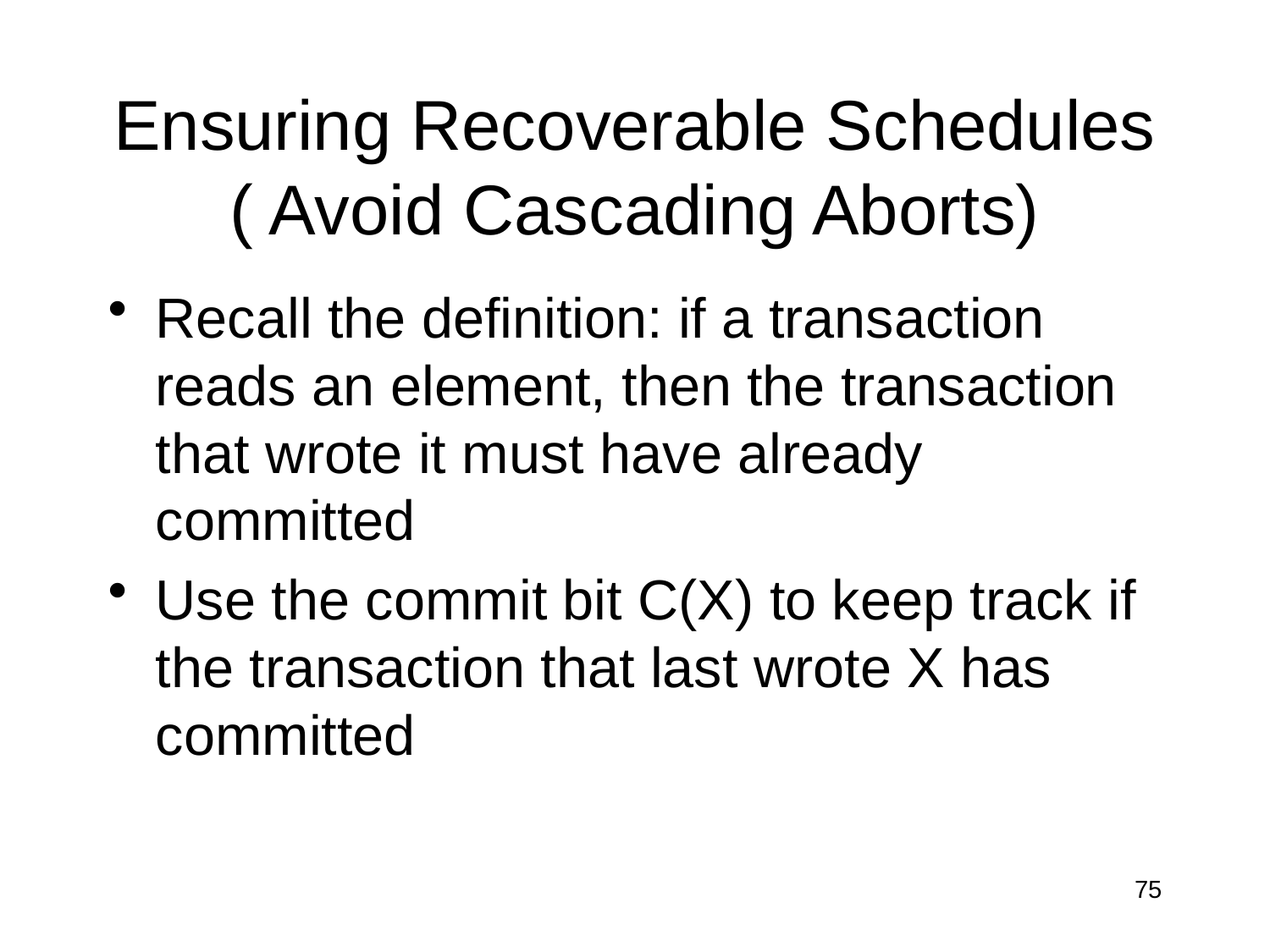

# Ensuring Recoverable Schedules ( Avoid Cascading Aborts)
Recall the definition: if a transaction reads an element, then the transaction that wrote it must have already committed
Use the commit bit C(X) to keep track if the transaction that last wrote X has committed

75